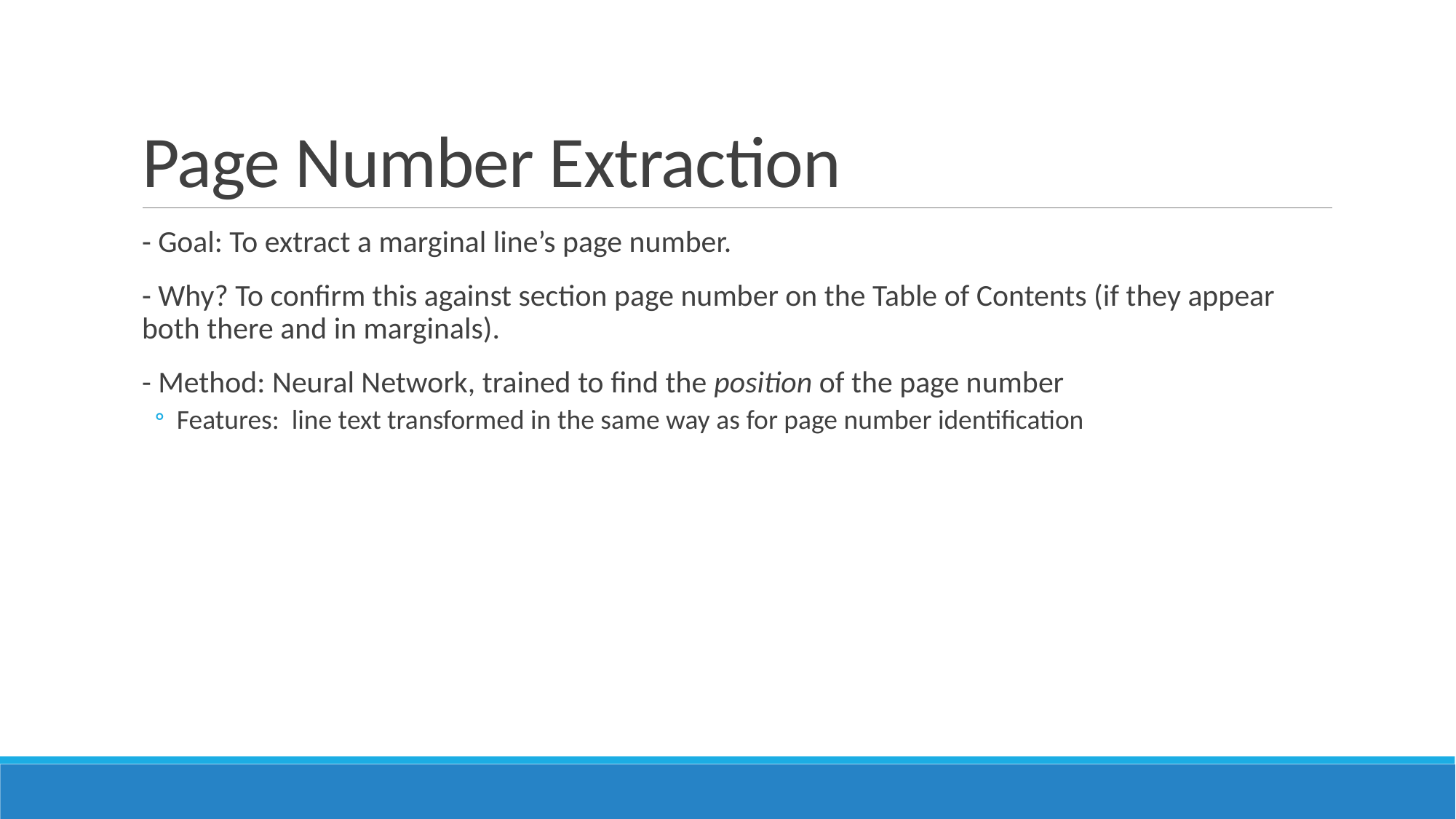

# Page Number Extraction
- Goal: To extract a marginal line’s page number.
- Why? To confirm this against section page number on the Table of Contents (if they appear both there and in marginals).
- Method: Neural Network, trained to find the position of the page number
Features:  line text transformed in the same way as for page number identification